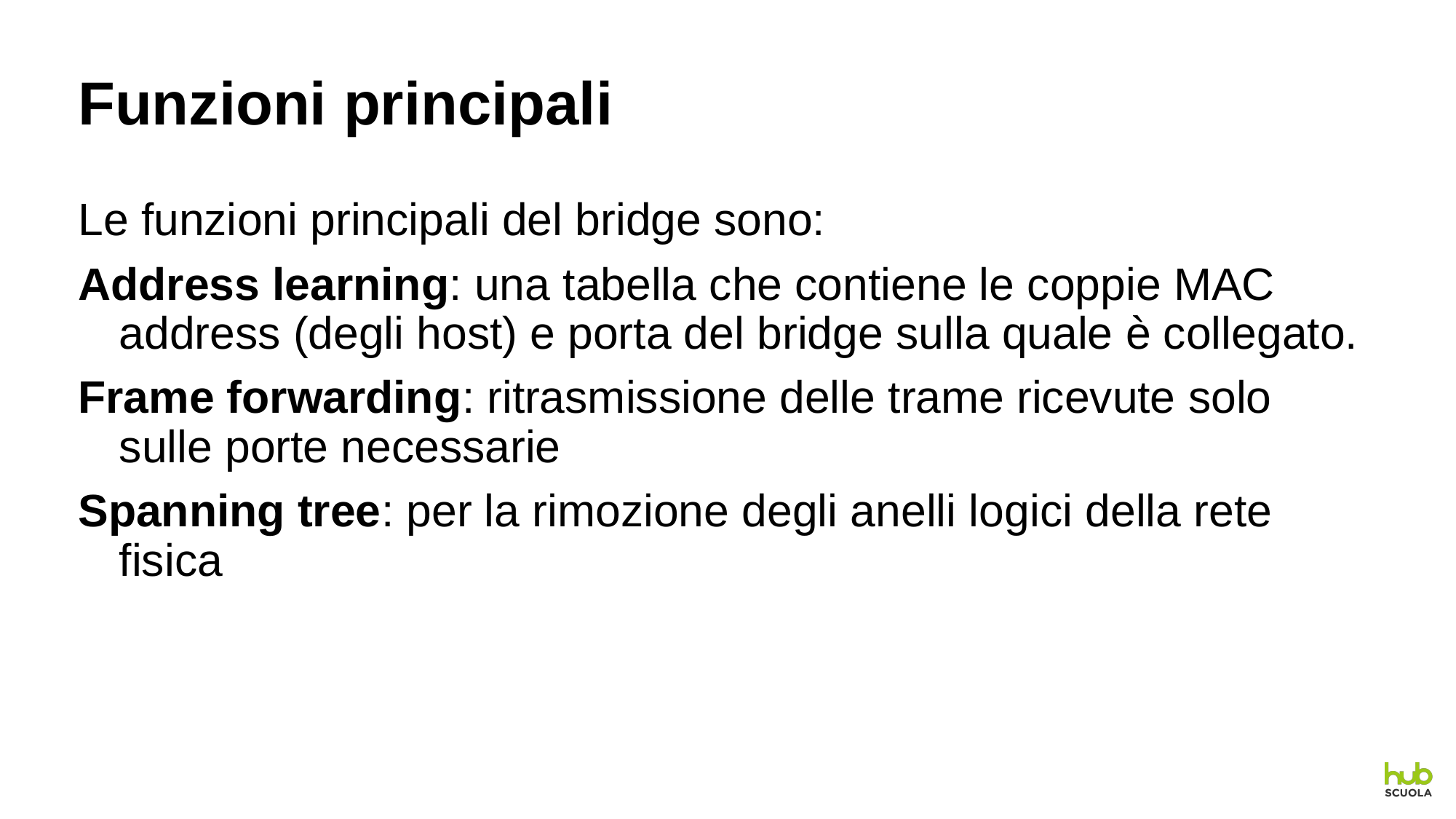

# Funzioni principali
Le funzioni principali del bridge sono:
Address learning: una tabella che contiene le coppie MAC address (degli host) e porta del bridge sulla quale è collegato.
Frame forwarding: ritrasmissione delle trame ricevute solo sulle porte necessarie
Spanning tree: per la rimozione degli anelli logici della rete fisica